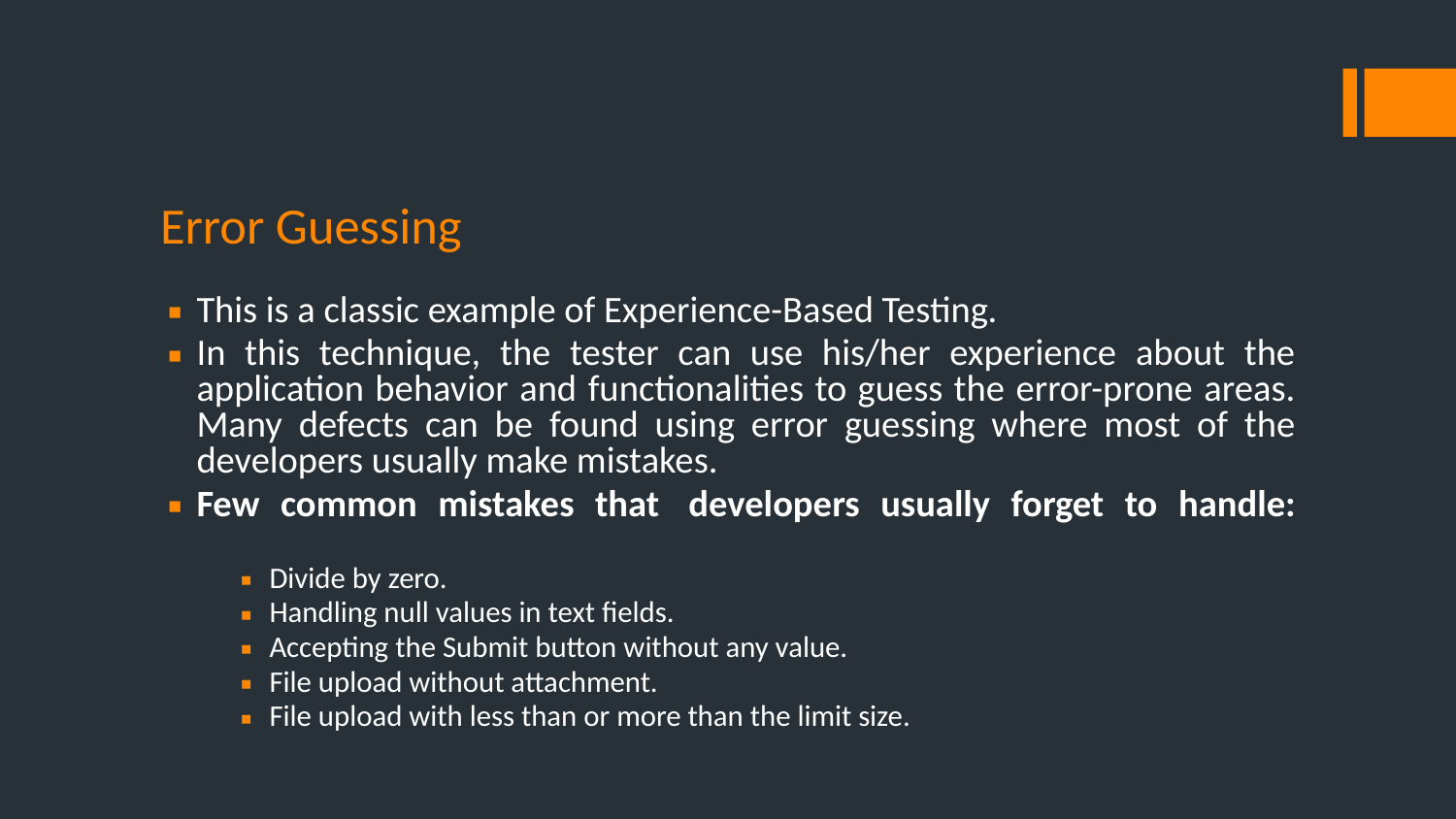

# Error Guessing
This is a classic example of Experience-Based Testing.
In this technique, the tester can use his/her experience about the application behavior and functionalities to guess the error-prone areas. Many defects can be found using error guessing where most of the developers usually make mistakes.
Few common mistakes that  developers usually forget to handle:
Divide by zero.
Handling null values in text fields.
Accepting the Submit button without any value.
File upload without attachment.
File upload with less than or more than the limit size.